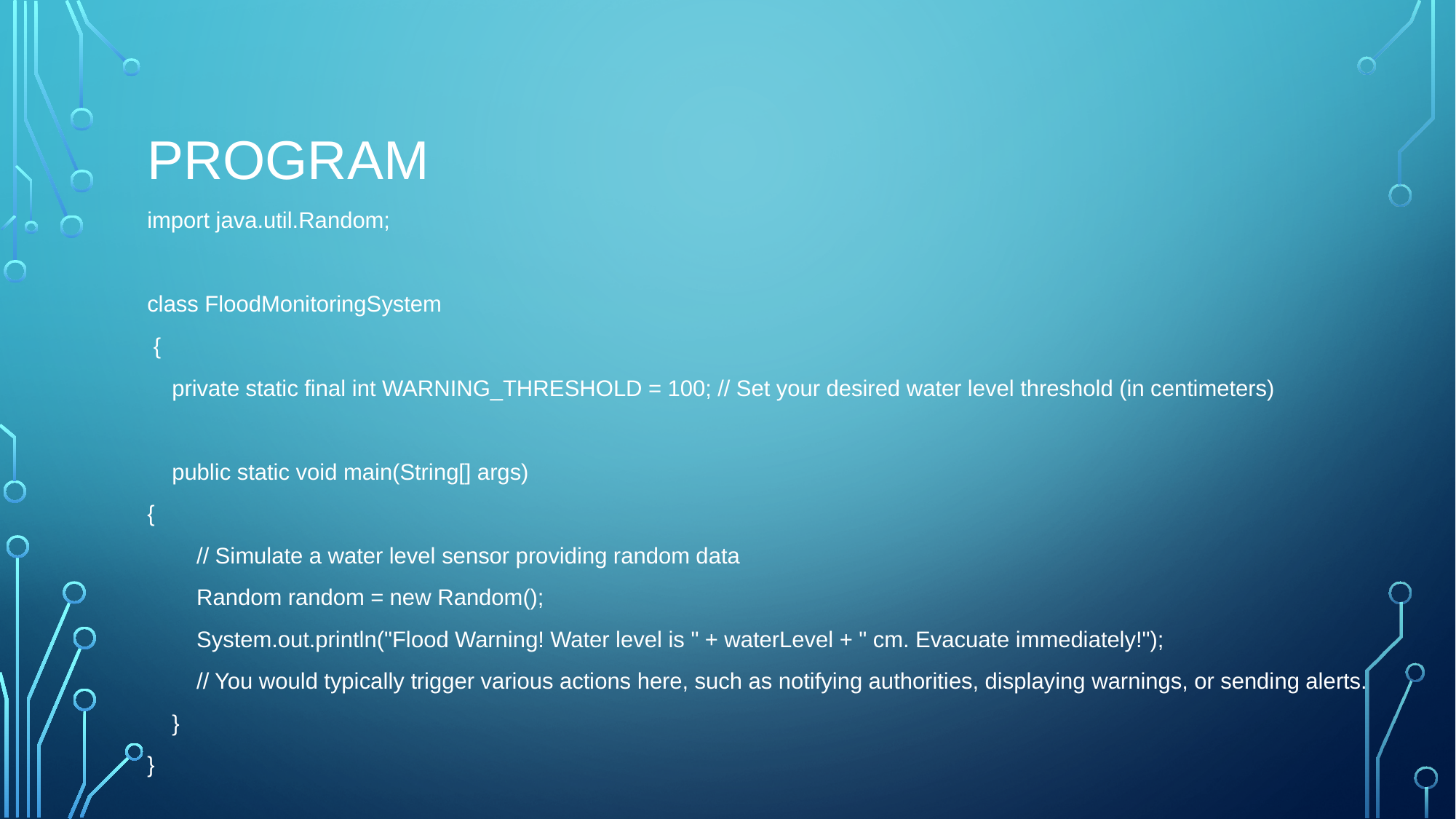

# PROGRAM
import java.util.Random;

class FloodMonitoringSystem
 {
    private static final int WARNING_THRESHOLD = 100; // Set your desired water level threshold (in centimeters)

    public static void main(String[] args)
{
        // Simulate a water level sensor providing random data
        Random random = new Random();
        System.out.println("Flood Warning! Water level is " + waterLevel + " cm. Evacuate immediately!");
        // You would typically trigger various actions here, such as notifying authorities, displaying warnings, or sending alerts.
    }
}